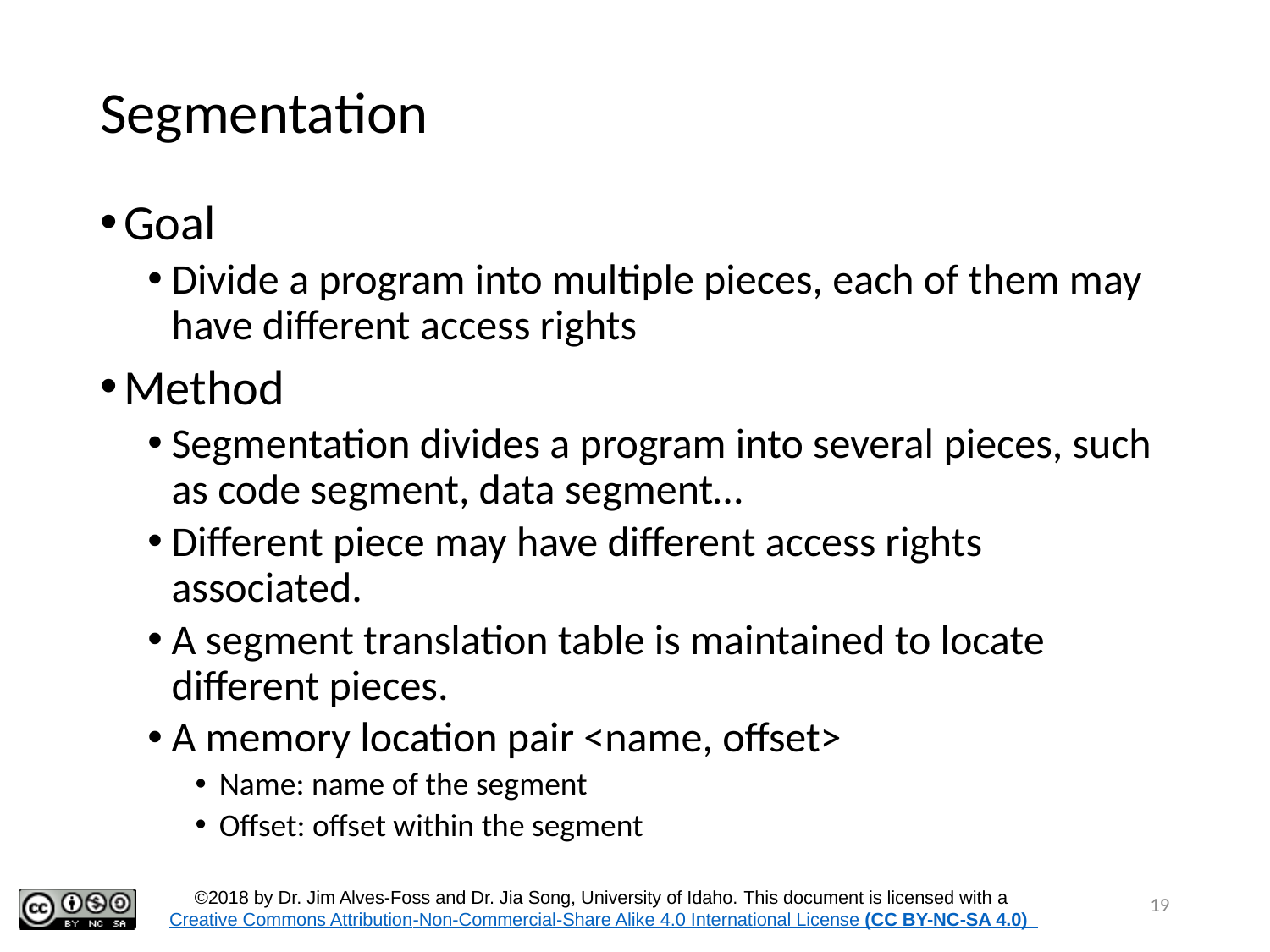

# Segmentation
Goal
Divide a program into multiple pieces, each of them may have different access rights
Method
Segmentation divides a program into several pieces, such as code segment, data segment…
Different piece may have different access rights associated.
A segment translation table is maintained to locate different pieces.
A memory location pair <name, offset>
Name: name of the segment
Offset: offset within the segment
19